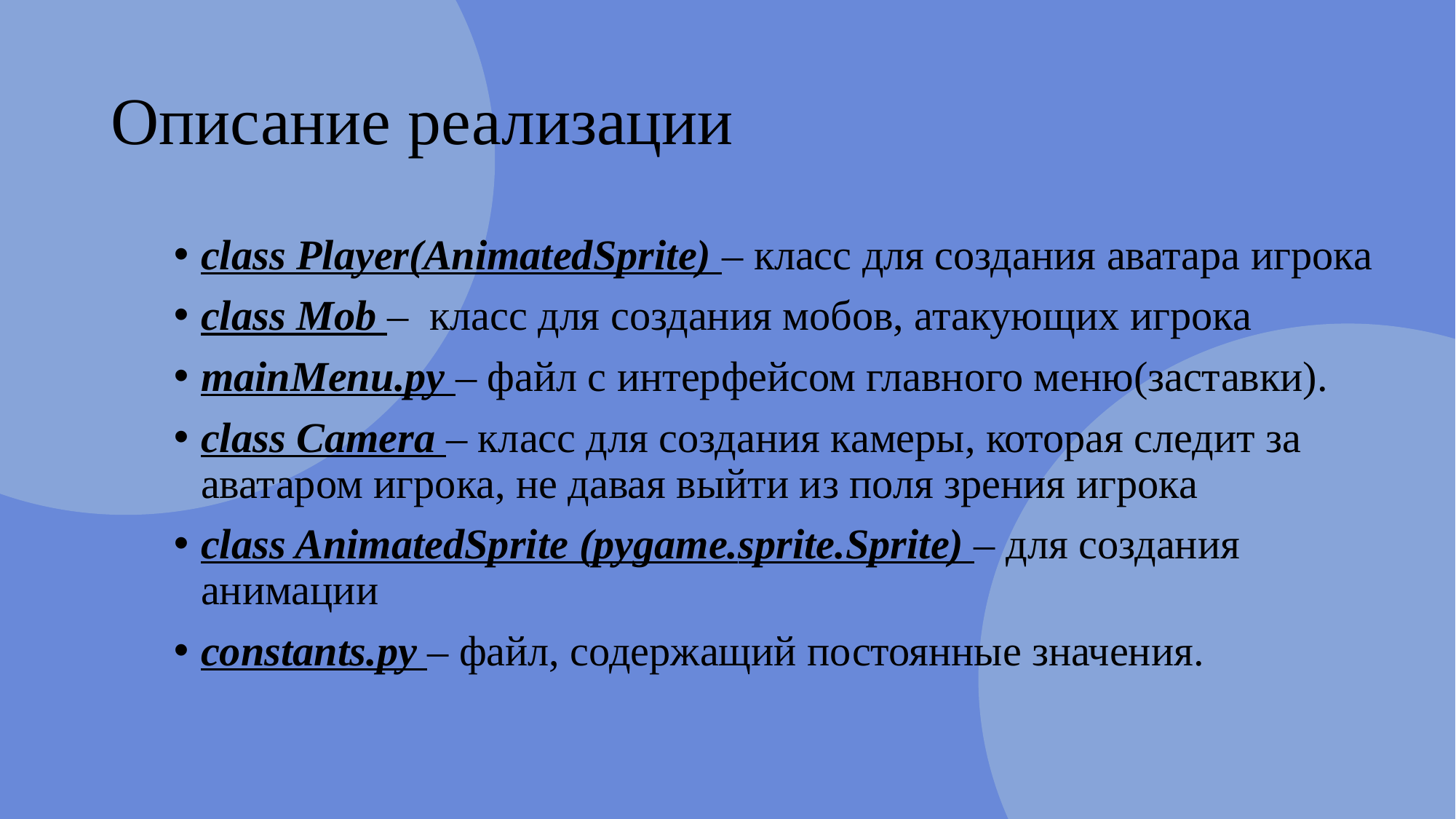

# Описание реализации
class Player(AnimatedSprite) – класс для создания аватара игрока
class Mob –  класс для создания мобов, атакующих игрока
mainMenu.py – файл с интерфейсом главного меню(заставки).
class Camera – класс для создания камеры, которая следит за аватаром игрока, не давая выйти из поля зрения игрока
class AnimatedSprite (pygame.sprite.Sprite) – для создания анимации
constants.py – файл, содержащий постоянные значения.